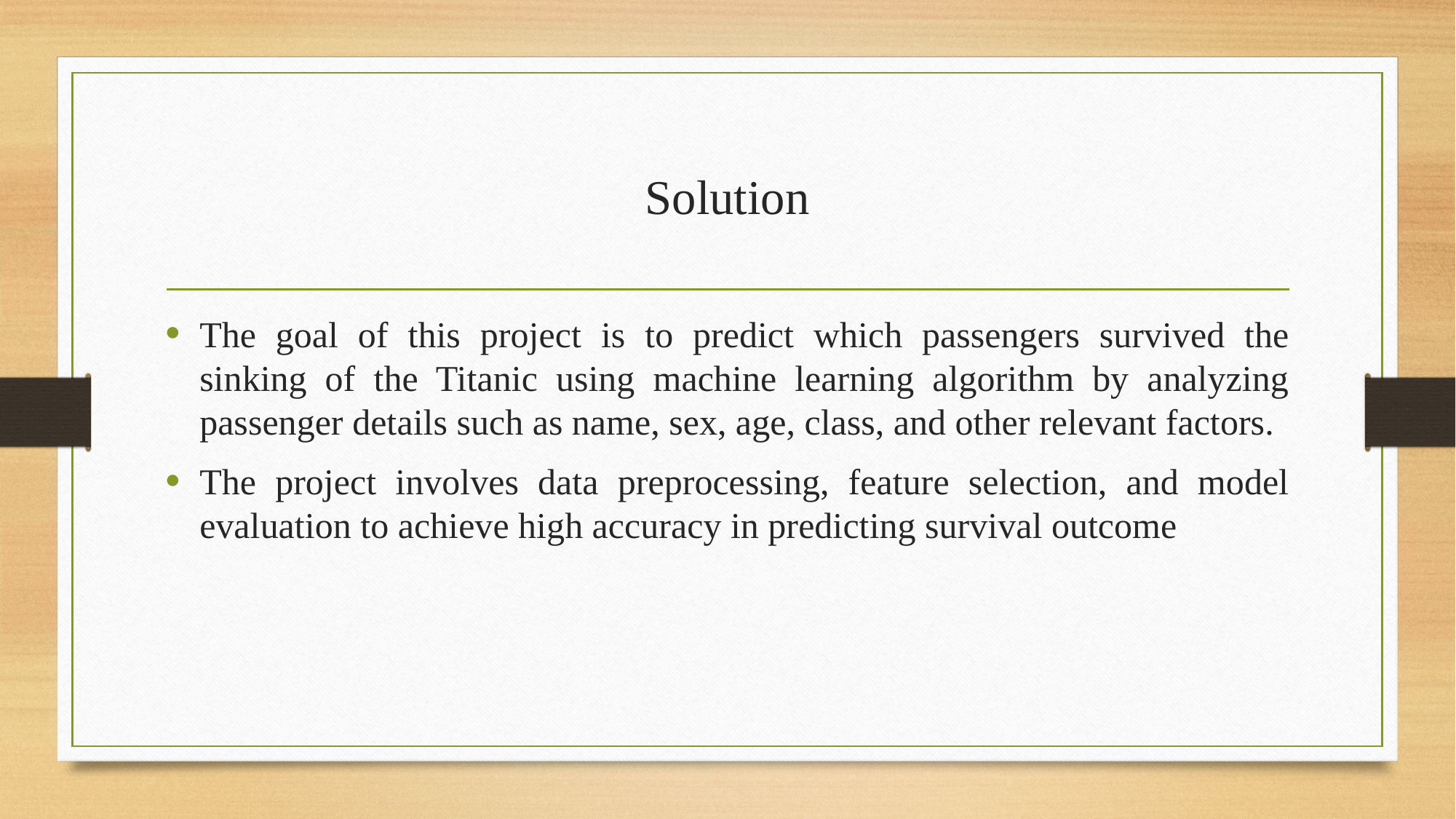

# Solution
The goal of this project is to predict which passengers survived the sinking of the Titanic using machine learning algorithm by analyzing passenger details such as name, sex, age, class, and other relevant factors.
The project involves data preprocessing, feature selection, and model evaluation to achieve high accuracy in predicting survival outcome